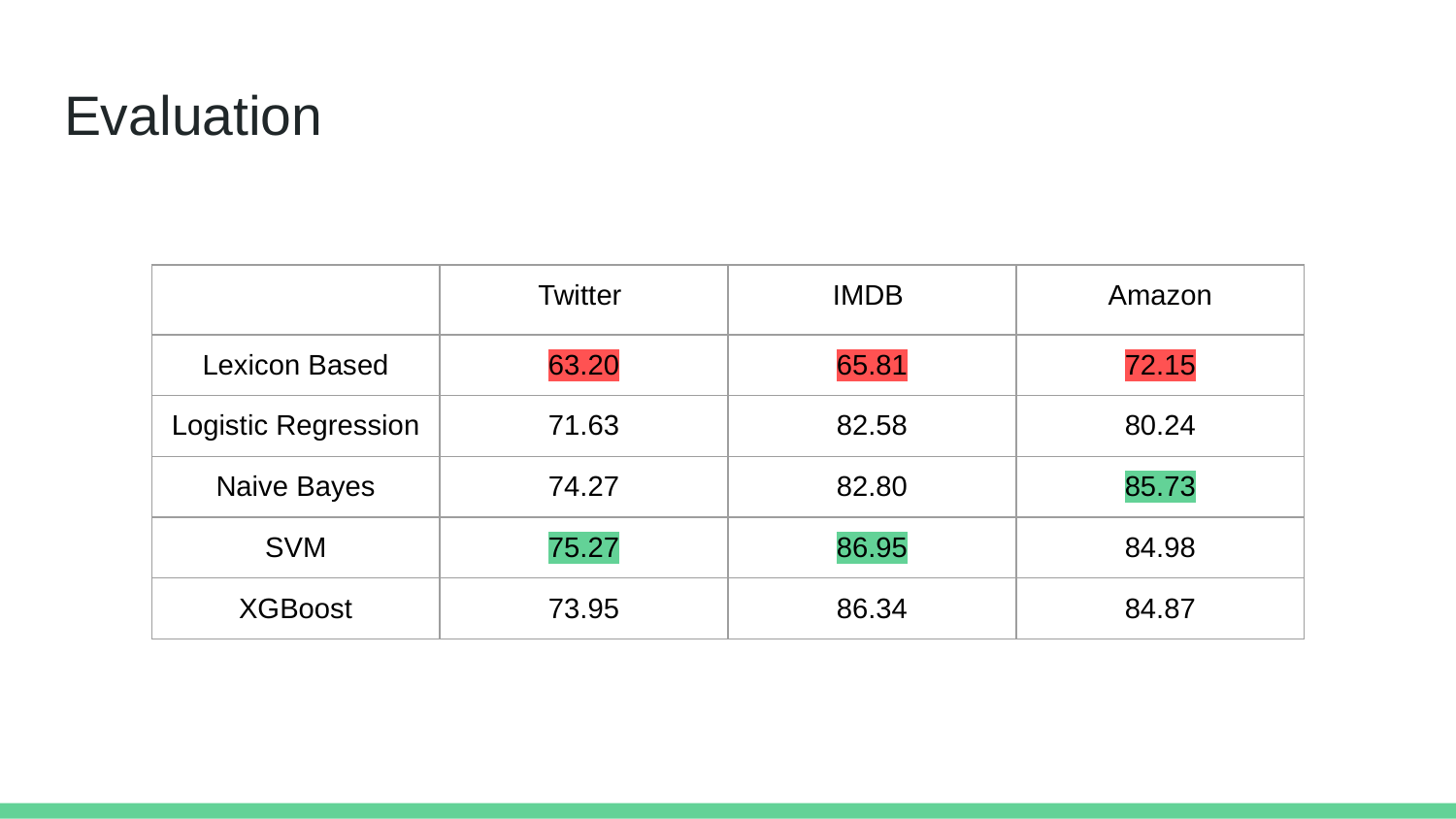

# Evaluation

|  | Twitter | IMDB | Amazon |
| --- | --- | --- | --- |
| Lexicon Based | 63.20 | 65.81 | 72.15 |
| Logistic Regression | 71.63 | 82.58 | 80.24 |
| Naive Bayes | 74.27 | 82.80 | 85.73 |
| SVM | 75.27 | 86.95 | 84.98 |
| XGBoost | 73.95 | 86.34 | 84.87 |